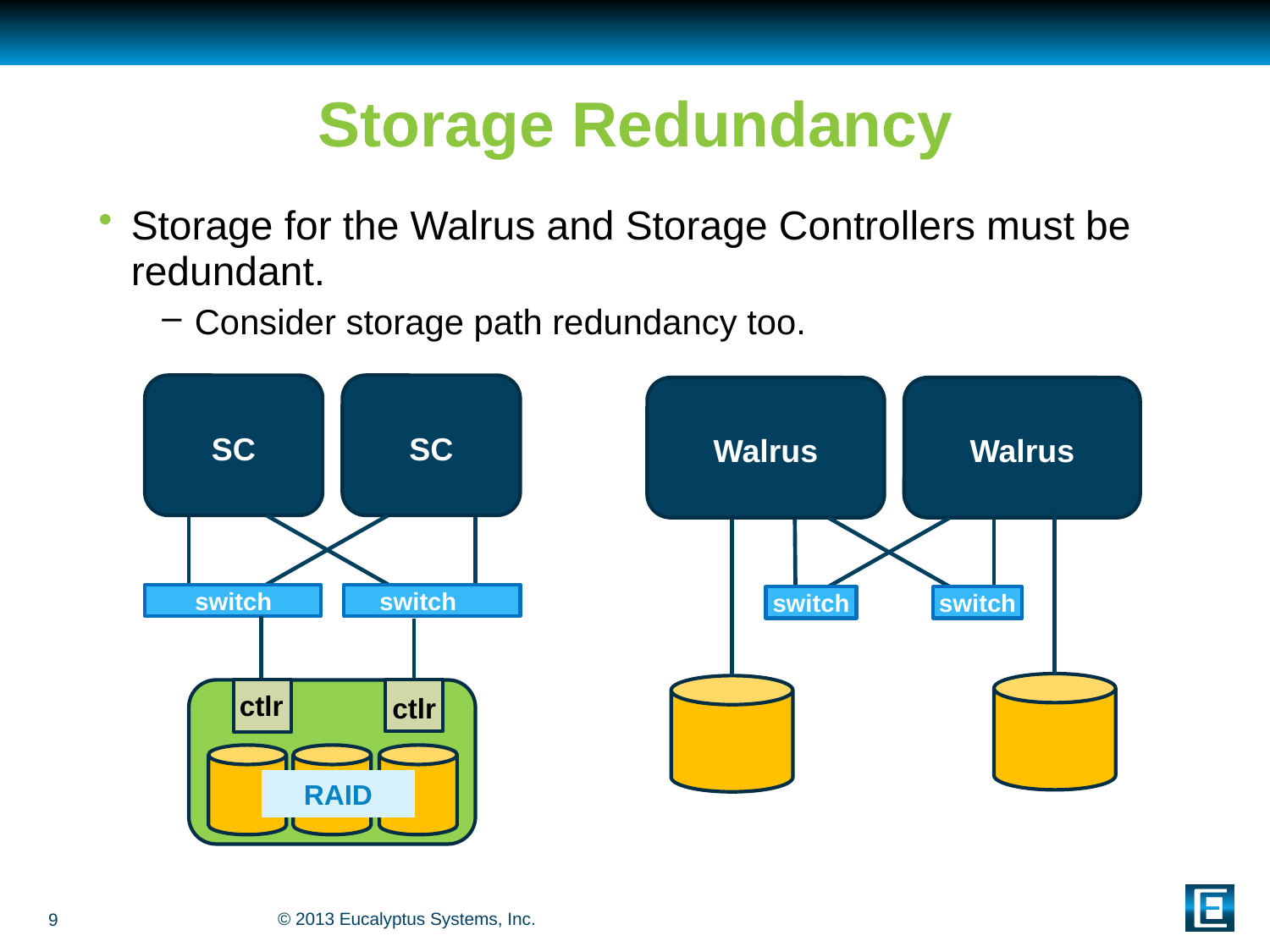

# Storage Redundancy
Storage for the Walrus and Storage Controllers must be redundant.
Consider storage path redundancy too.

SC

SC
switch
switch

ctlr

ctlr

RAID

Walrus

Walrus

switch
switch
9